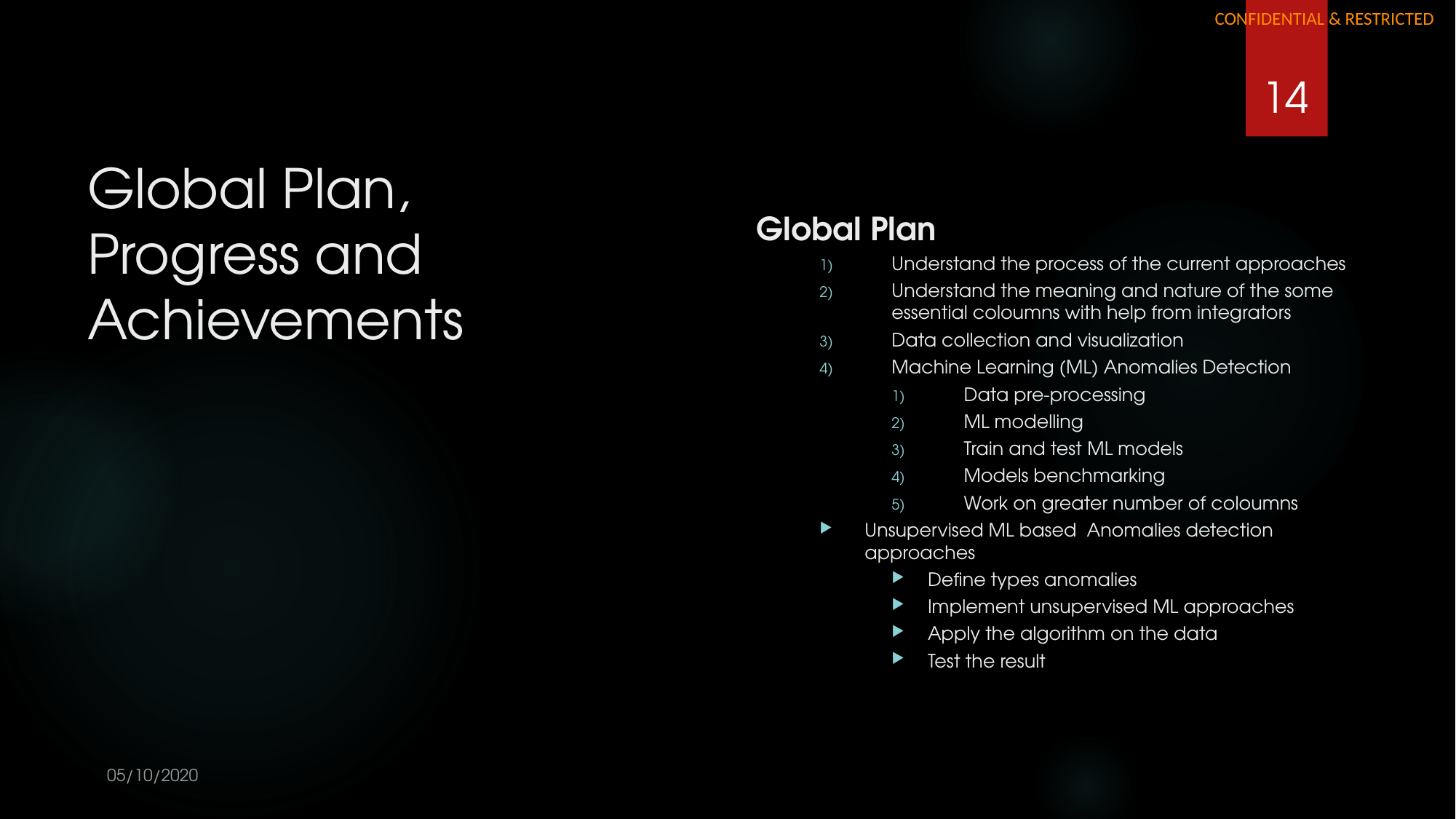

14
# Global Plan, Progress and Achievements
 Global Plan
Understand the process of the current approaches
Understand the meaning and nature of the some essential coloumns with help from integrators
Data collection and visualization
Machine Learning (ML) Anomalies Detection
Data pre-processing
ML modelling
Train and test ML models
Models benchmarking
Work on greater number of coloumns
Unsupervised ML based  Anomalies detection approaches
Define types anomalies
Implement unsupervised ML approaches
Apply the algorithm on the data
Test the result

05/10/2020